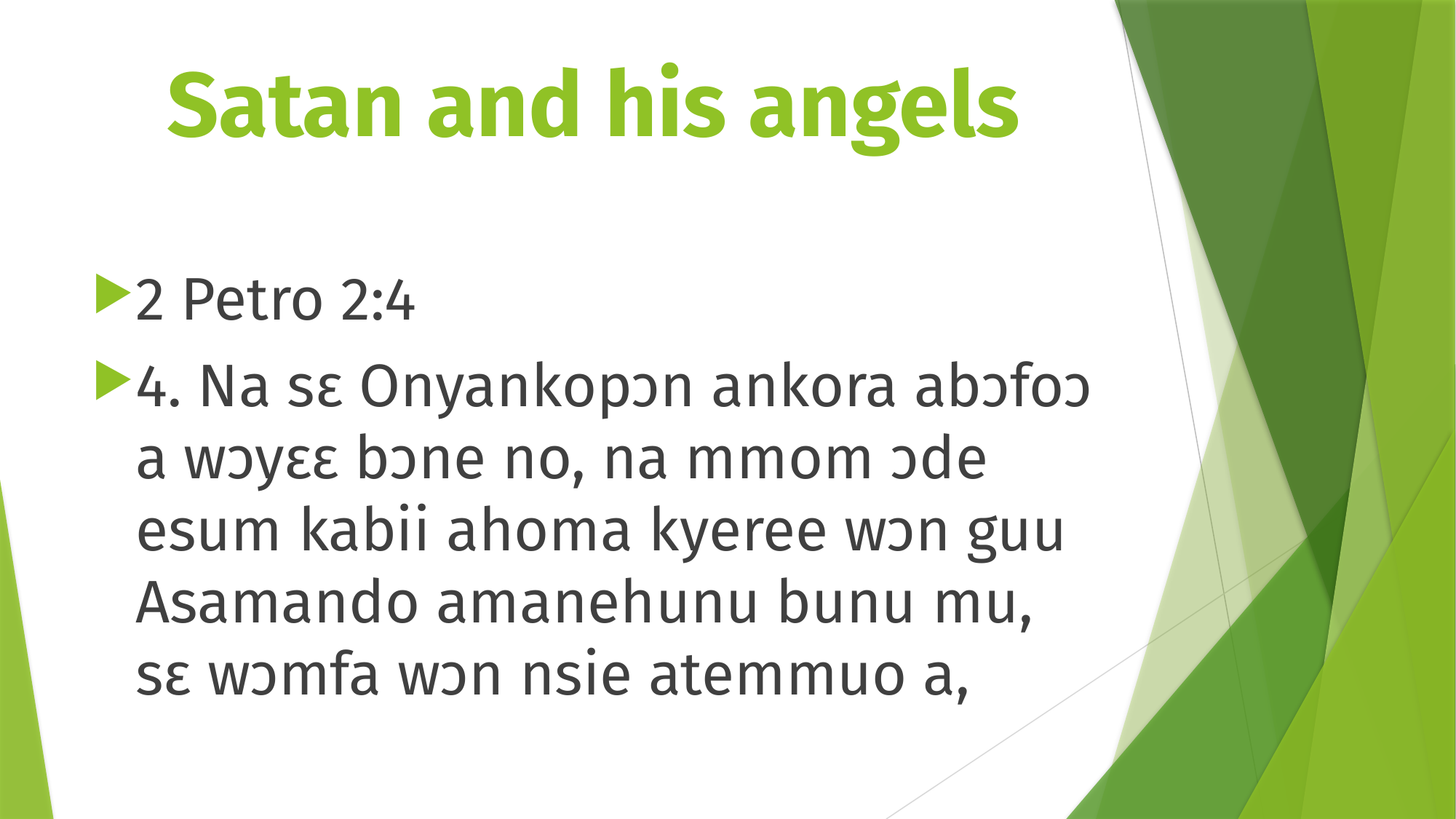

# Satan and his angels
2 Petro 2:4
4. Na sɛ Onyankopɔn ankora abɔfoɔ a wɔyɛɛ bɔne no, na mmom ɔde esum kabii ahoma kyeree wɔn guu Asamando amanehunu bunu mu, sɛ wɔmfa wɔn nsie atemmuo a,